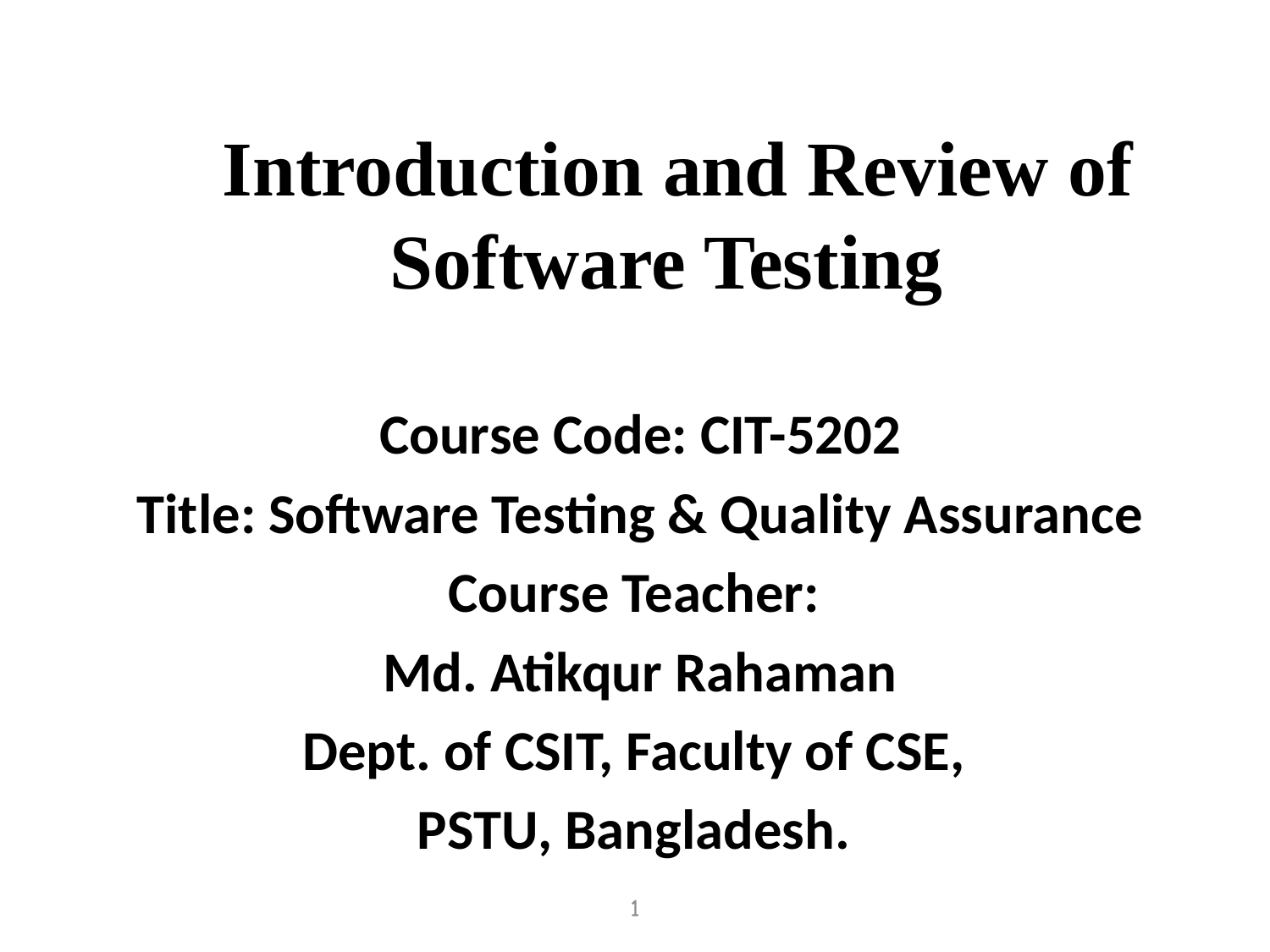

# Introduction and Review of Software Testing
Course Code: CIT-5202
Title: Software Testing & Quality Assurance
Course Teacher:
Md. Atikqur Rahaman
Dept. of CSIT, Faculty of CSE,
PSTU, Bangladesh.

1
1